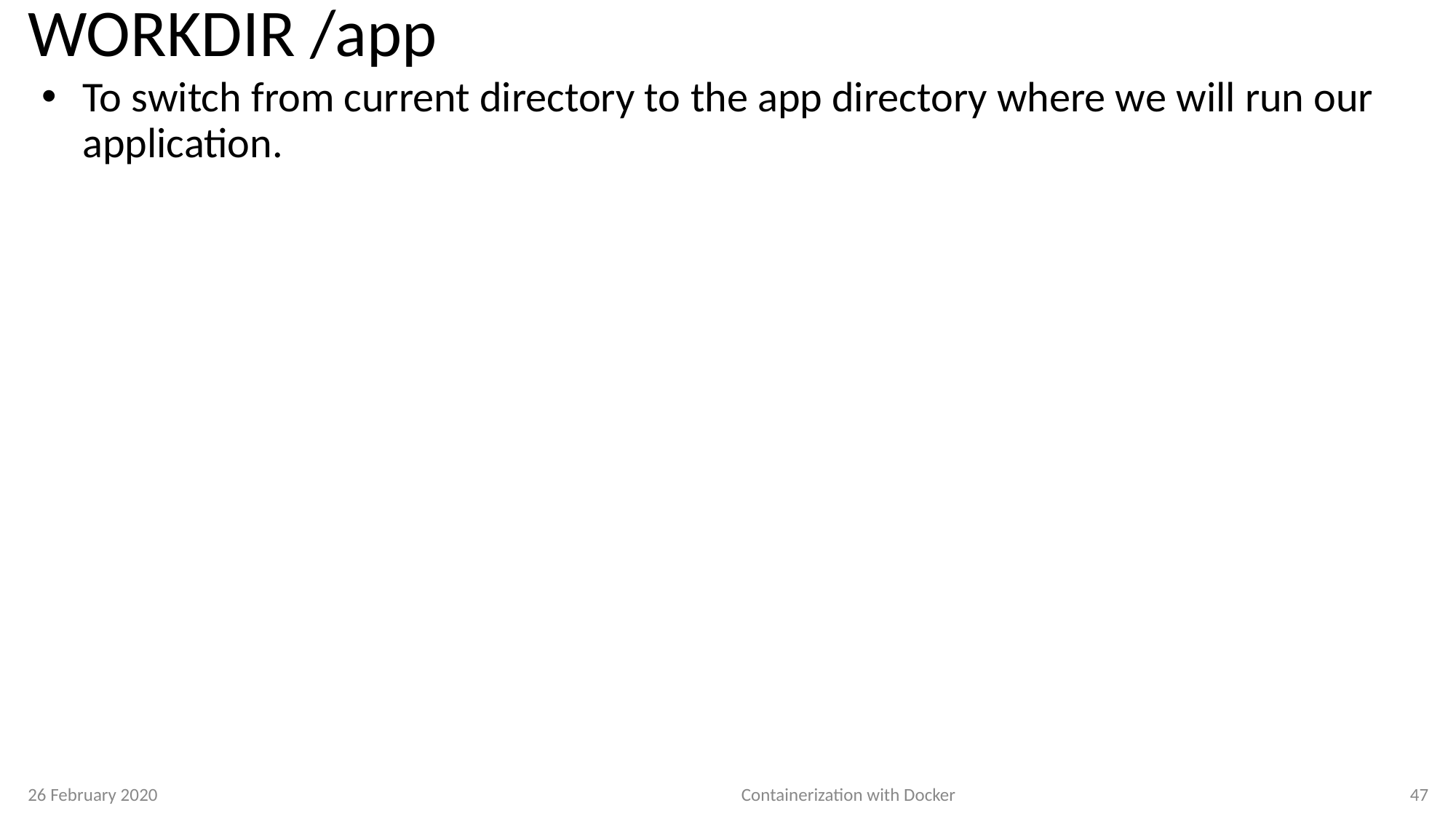

# WORKDIR /app
To switch from current directory to the app directory where we will run our application.
26 February 2020
Containerization with Docker
47